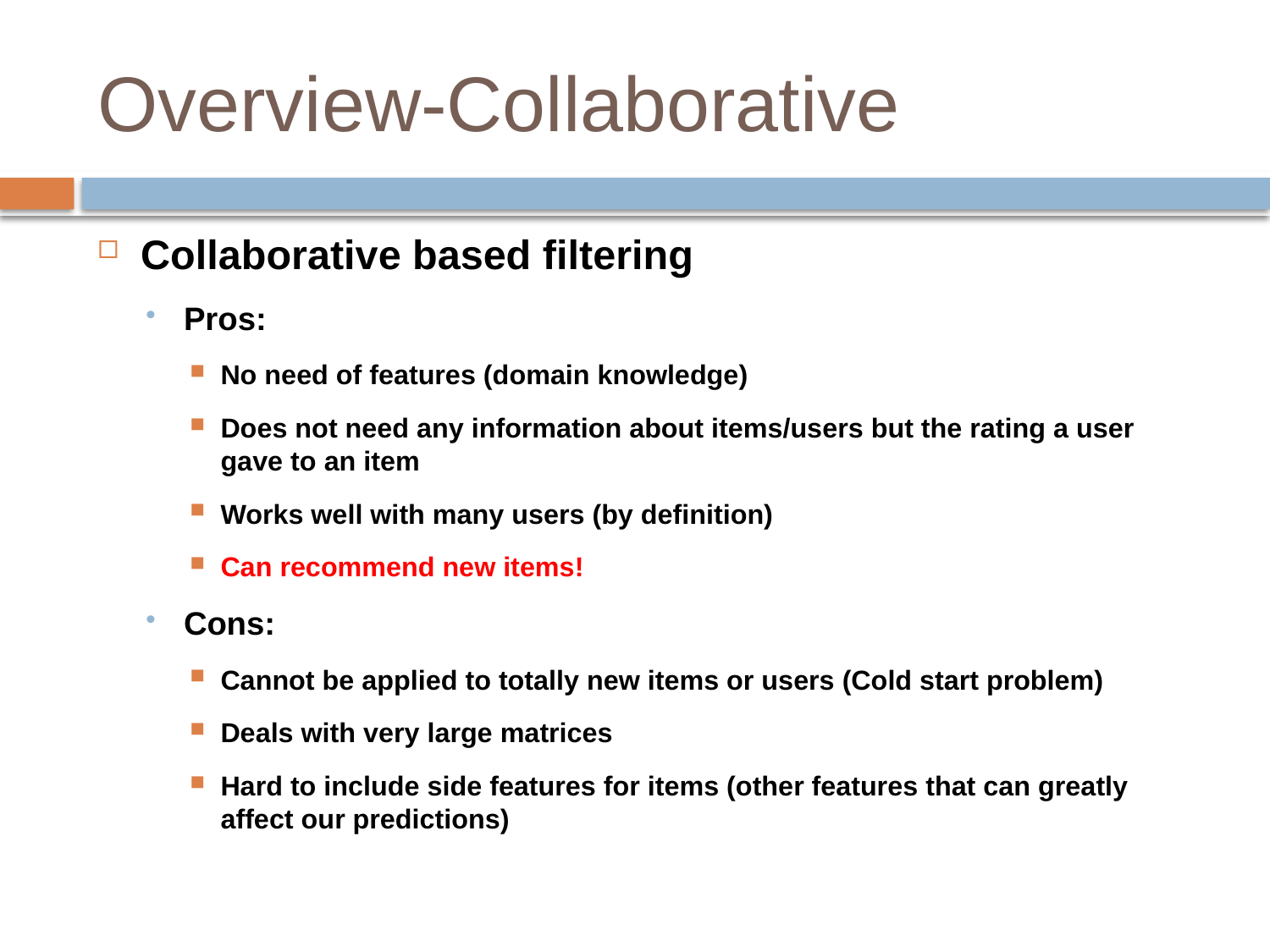

# Overview-Collaborative
Collaborative based filtering
Pros:
No need of features (domain knowledge)
Does not need any information about items/users but the rating a user gave to an item
Works well with many users (by definition)
Can recommend new items!
Cons:
Cannot be applied to totally new items or users (Cold start problem)
Deals with very large matrices
Hard to include side features for items (other features that can greatly affect our predictions)